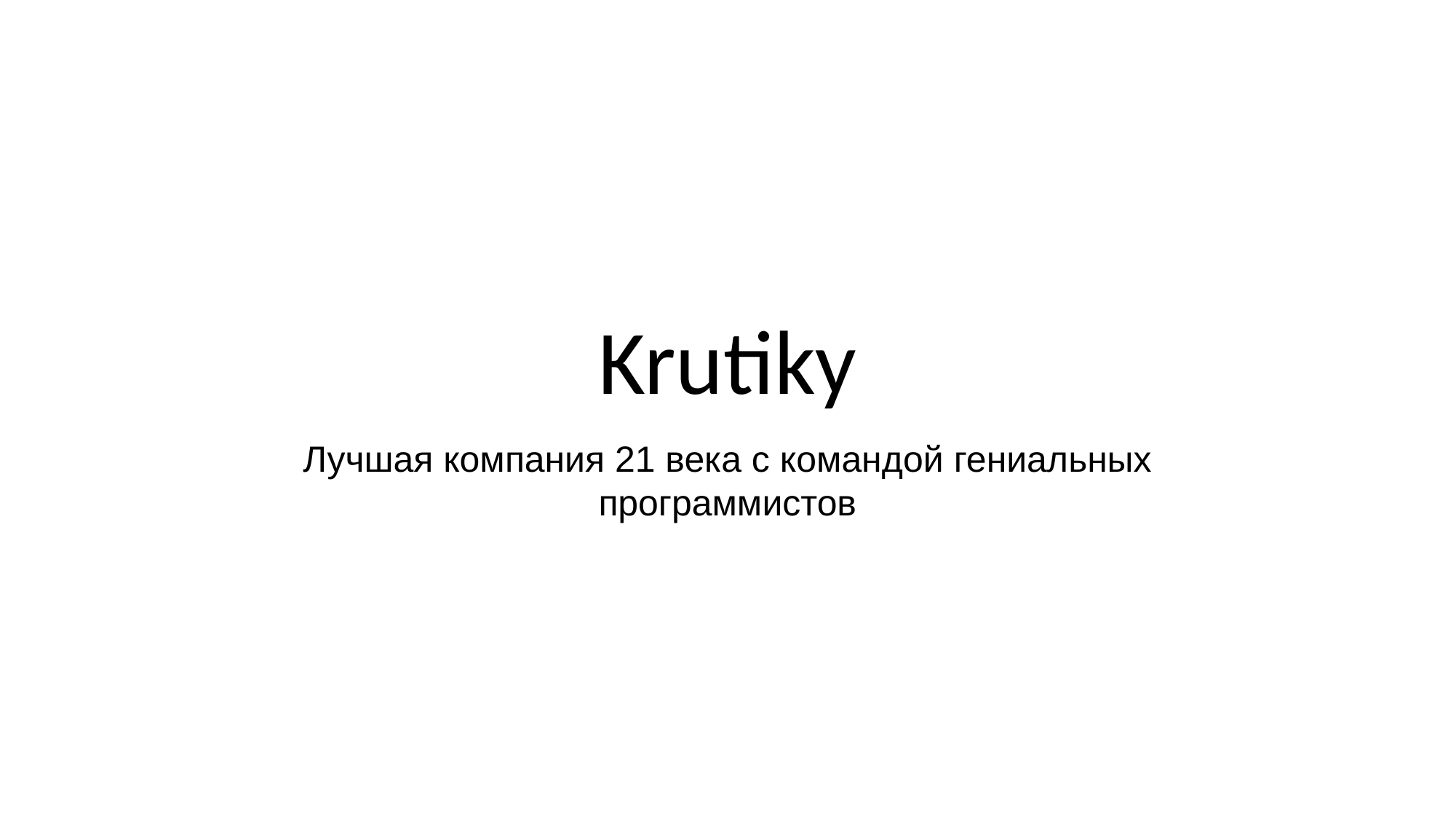

# Krutiky
Лучшая компания 21 века с командой гениальных программистов